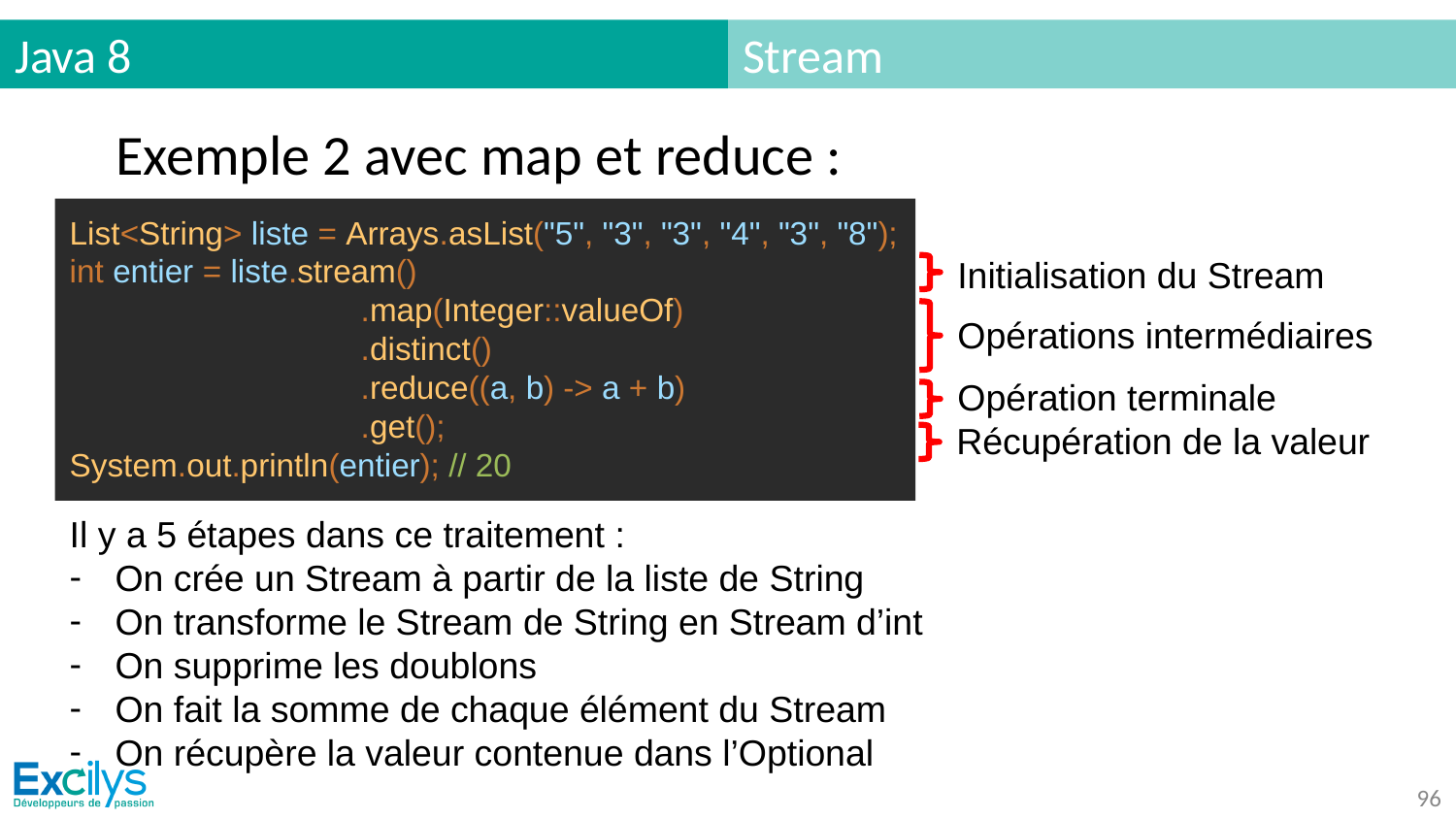

# Java 8
Stream
Exemple 2 avec map et reduce :
List<String> liste = Arrays.asList("5", "3", "3", "4", "3", "8");
int entier = liste.stream()
		.map(Integer::valueOf)
		.distinct()
		.reduce((a, b) -> a + b)
		.get();
System.out.println(entier); // 20

Initialisation du Stream

Opérations intermédiaires
Opération terminale

Récupération de la valeur

Il y a 5 étapes dans ce traitement :
On crée un Stream à partir de la liste de String
On transforme le Stream de String en Stream d’int
On supprime les doublons
On fait la somme de chaque élément du Stream
On récupère la valeur contenue dans l’Optional
96